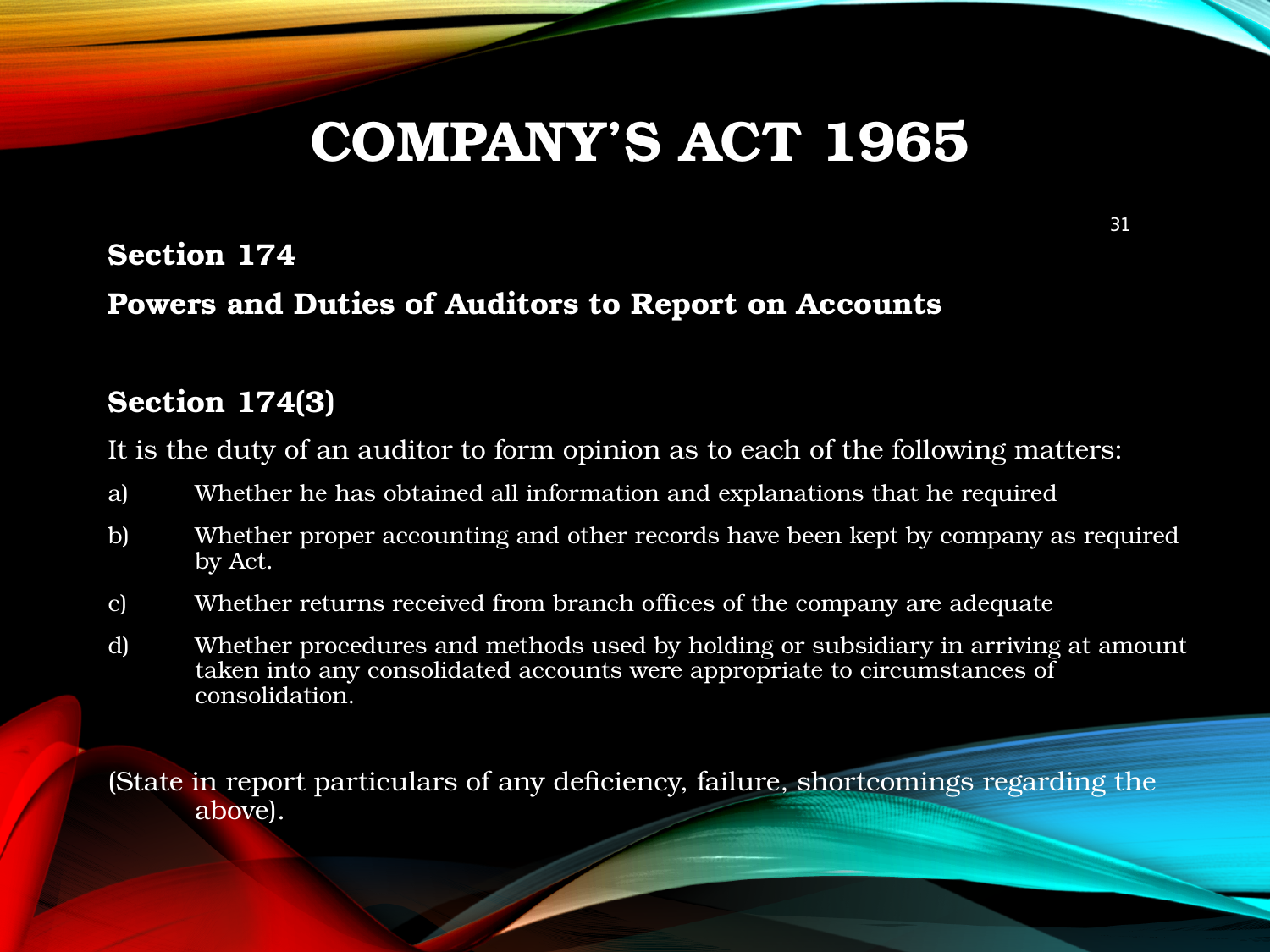

# Company’s Act 1965
31
Section 174
Powers and Duties of Auditors to Report on Accounts

Section 174(3)
It is the duty of an auditor to form opinion as to each of the following matters:
Whether he has obtained all information and explanations that he required
Whether proper accounting and other records have been kept by company as required by Act.
Whether returns received from branch offices of the company are adequate
Whether procedures and methods used by holding or subsidiary in arriving at amount taken into any consolidated accounts were appropriate to circumstances of consolidation.

(State in report particulars of any deficiency, failure, shortcomings regarding the above).